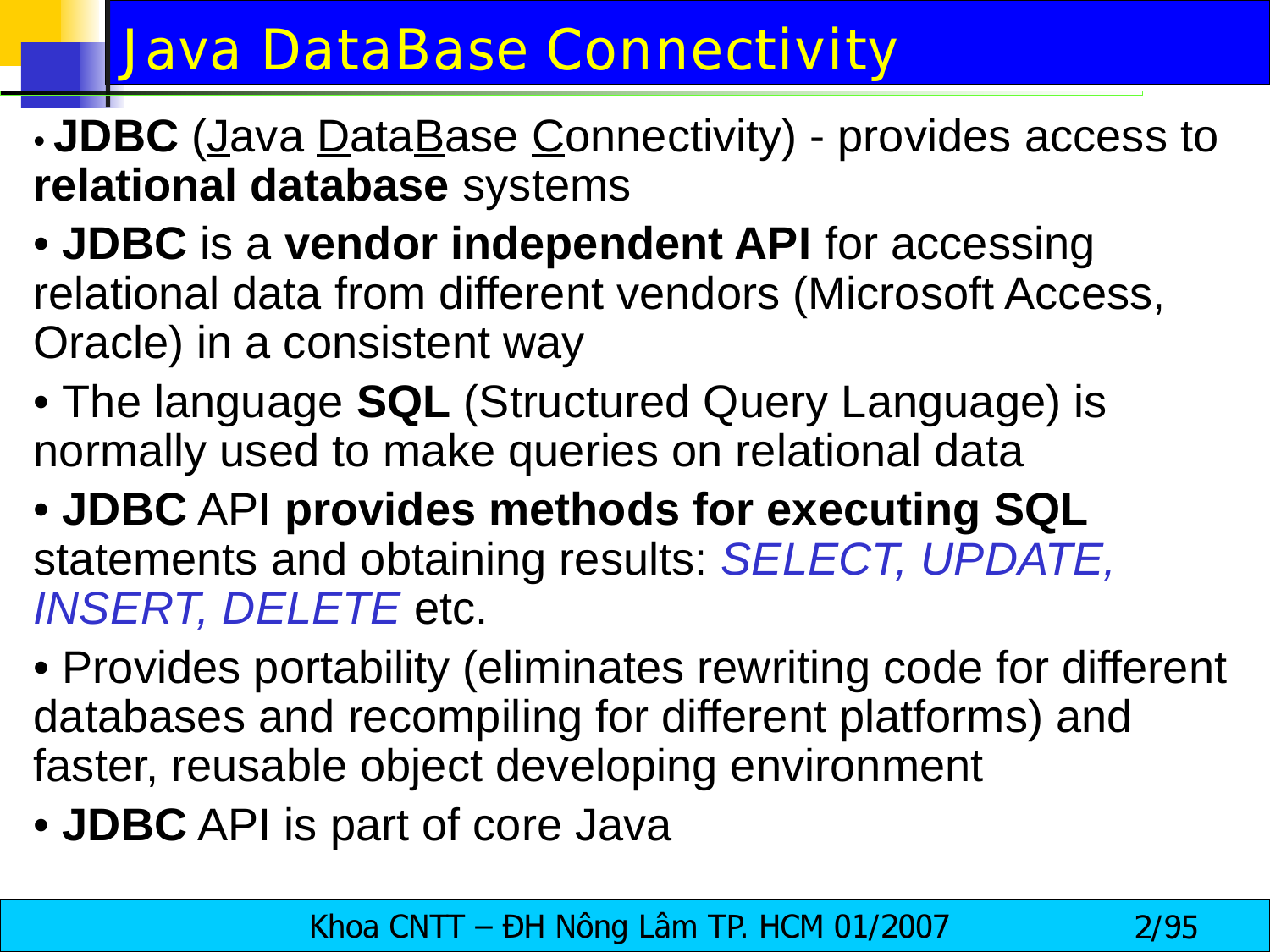

Java DataBase Connectivity
• JDBC (Java DataBase Connectivity) - provides access to relational database systems
• JDBC is a vendor independent API for accessing relational data from different vendors (Microsoft Access, Oracle) in a consistent way
• The language SQL (Structured Query Language) is normally used to make queries on relational data
• JDBC API provides methods for executing SQL statements and obtaining results: SELECT, UPDATE, INSERT, DELETE etc.
• Provides portability (eliminates rewriting code for different databases and recompiling for different platforms) and faster, reusable object developing environment
• JDBC API is part of core Java